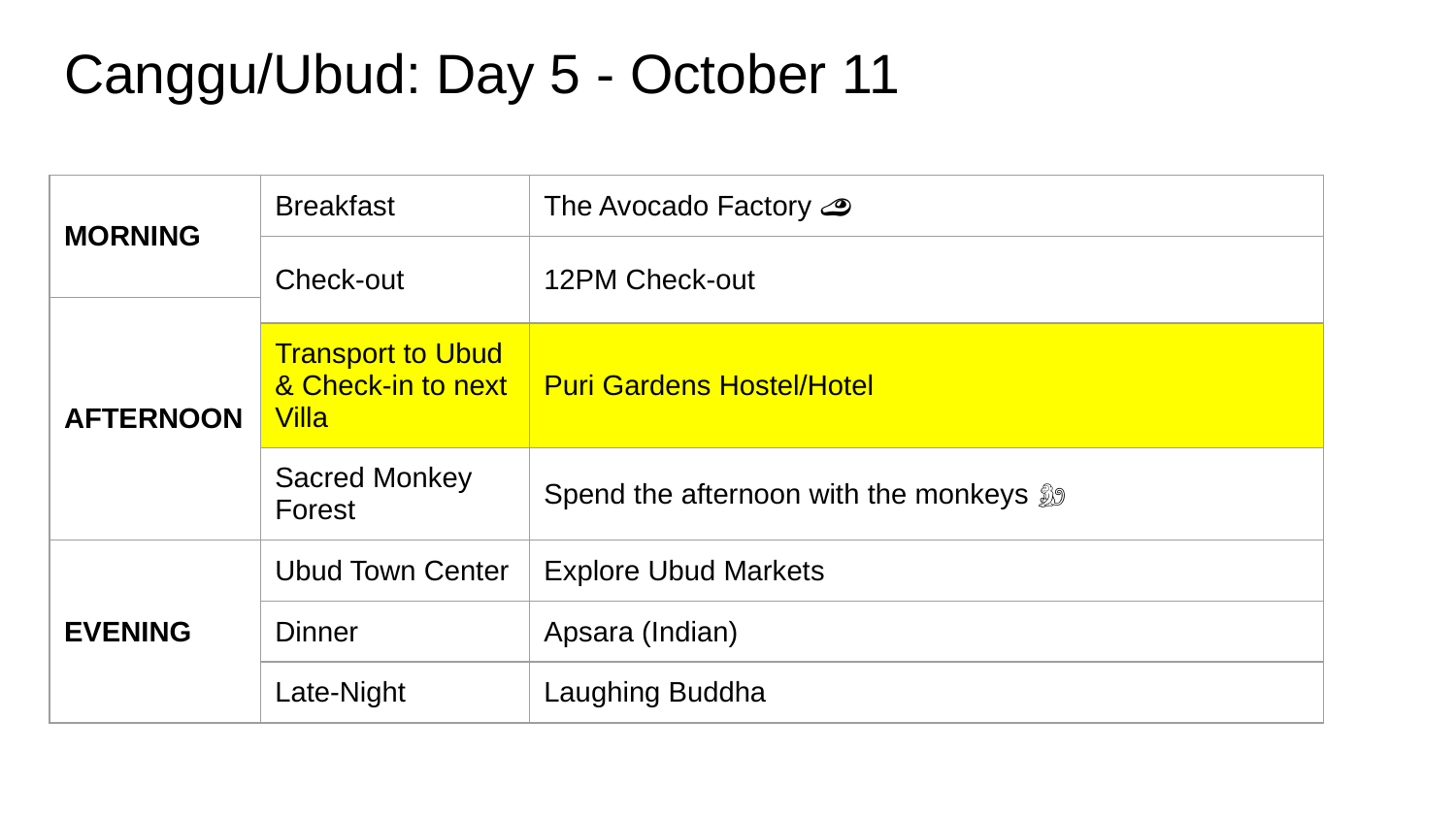

# Canggu/Ubud: Day 5 - October 11
| MORNING | Breakfast | The Avocado Factory 🥑 |
| --- | --- | --- |
|  | Check-out | 12PM Check-out |
| AFTERNOON |  |  |
|  | Transport to Ubud & Check-in to next Villa | Puri Gardens Hostel/Hotel |
|  | Sacred Monkey Forest | Spend the afternoon with the monkeys 🐒 |
| EVENING | Ubud Town Center | Explore Ubud Markets |
|  | Dinner | Apsara (Indian) |
|  | Late-Night | Laughing Buddha |